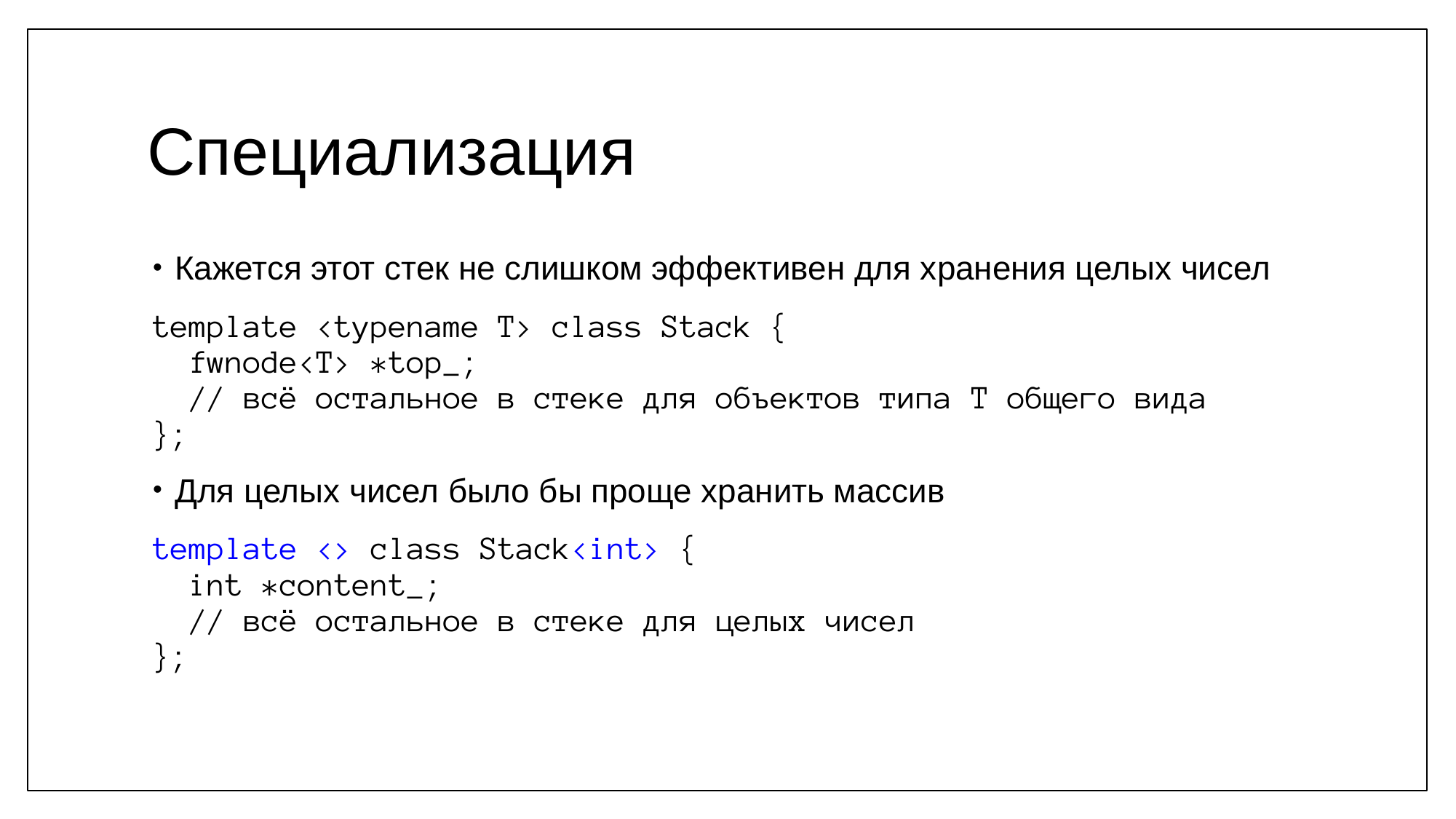

# Специализация
Кажется этот стек не слишком эффективен для хранения целых чисел
template <typename T> class Stack {
  fwnode<T> *top_;
  // всё остальное в стеке для объектов типа T общего вида
};
Для целых чисел было бы проще хранить массив
template <> class Stack<int> {
  int *content_;
  // всё остальное в стеке для целых чисел
};